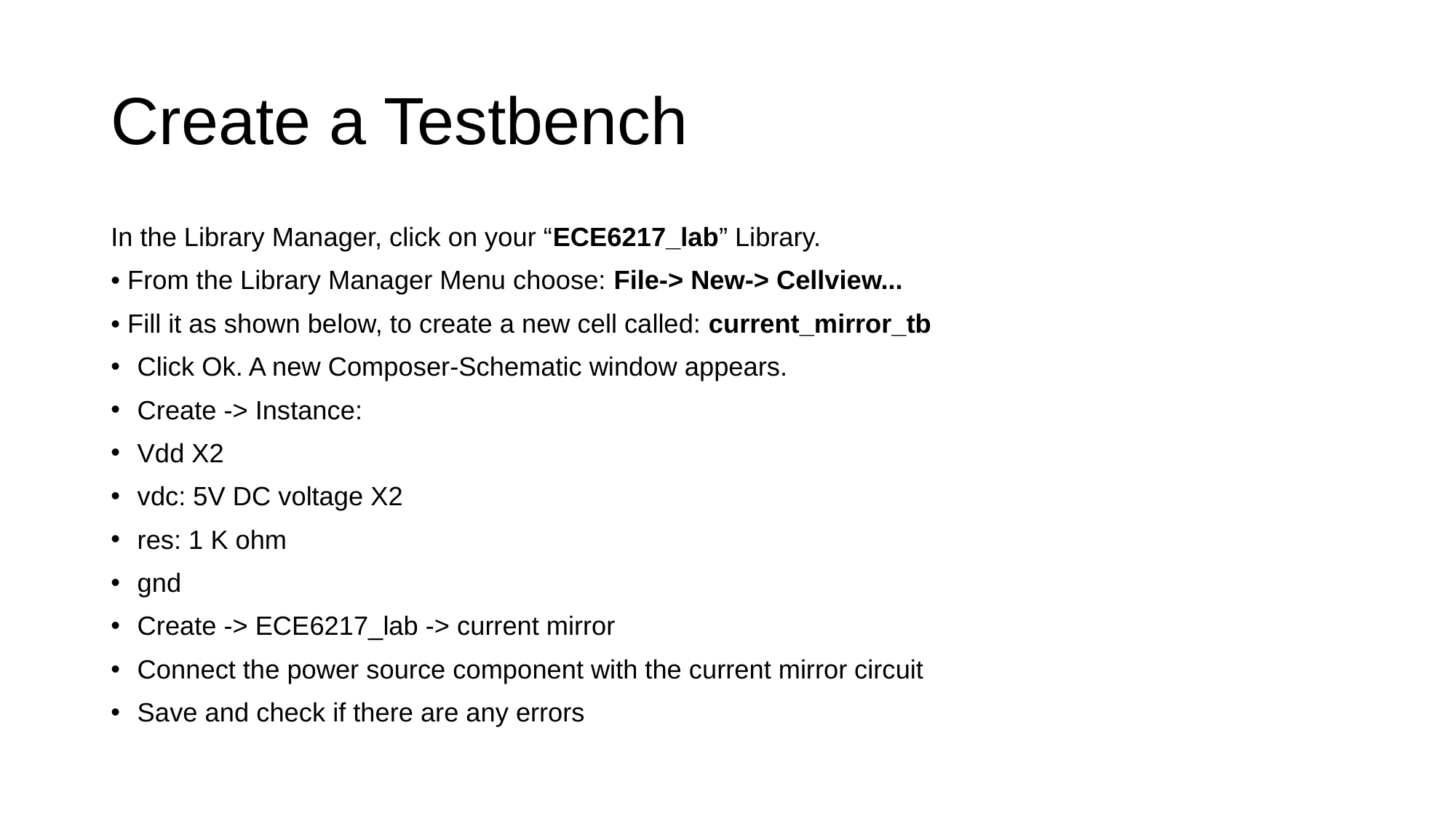

# Create a Testbench
In the Library Manager, click on your “ECE6217_lab” Library.
• From the Library Manager Menu choose: File-> New-> Cellview...
• Fill it as shown below, to create a new cell called: current_mirror_tb
Click Ok. A new Composer-Schematic window appears.
Create -> Instance:
Vdd X2
vdc: 5V DC voltage X2
res: 1 K ohm
gnd
Create -> ECE6217_lab -> current mirror
Connect the power source component with the current mirror circuit
Save and check if there are any errors